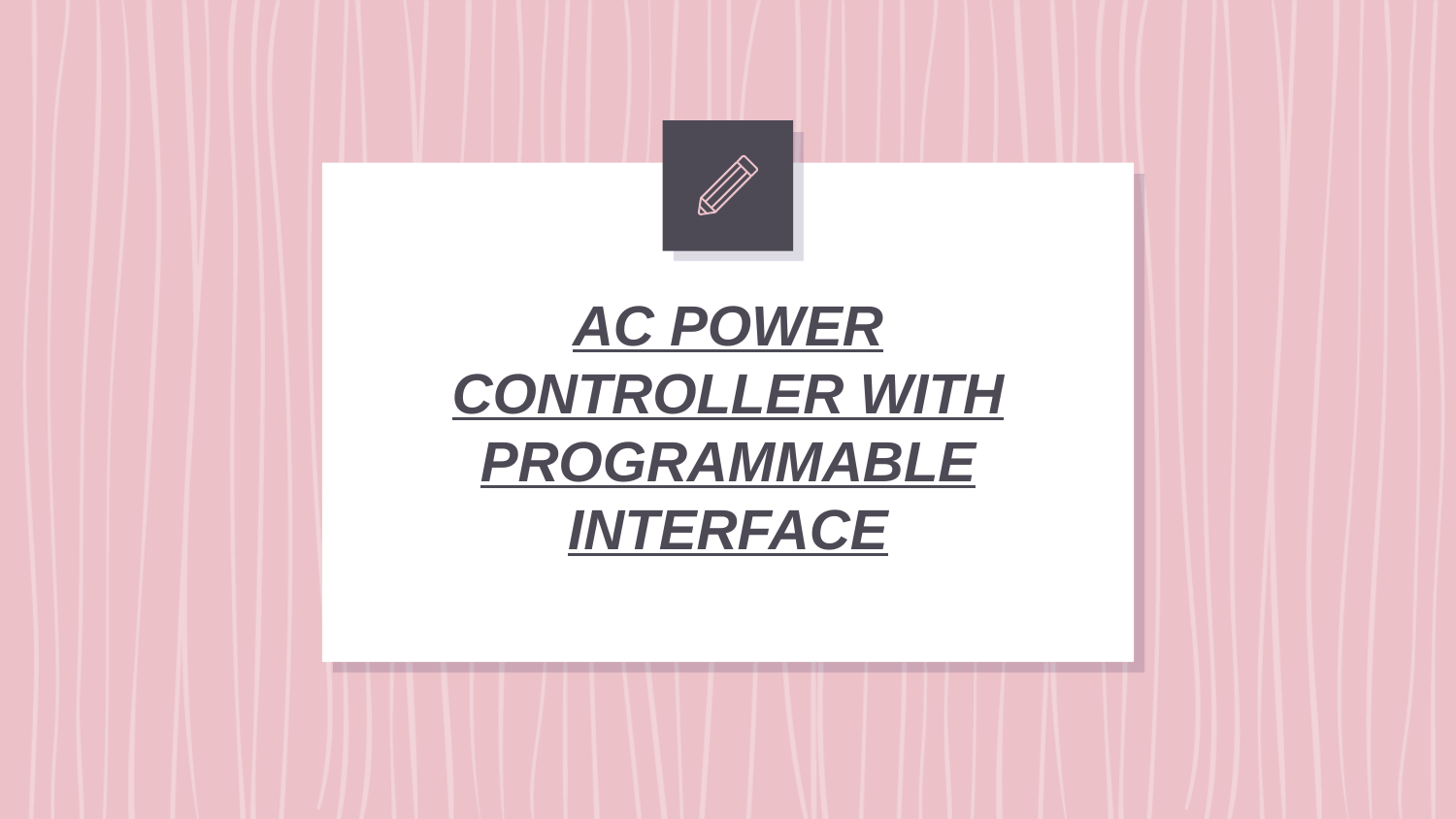

# AC POWER CONTROLLER WITH PROGRAMMABLE INTERFACE